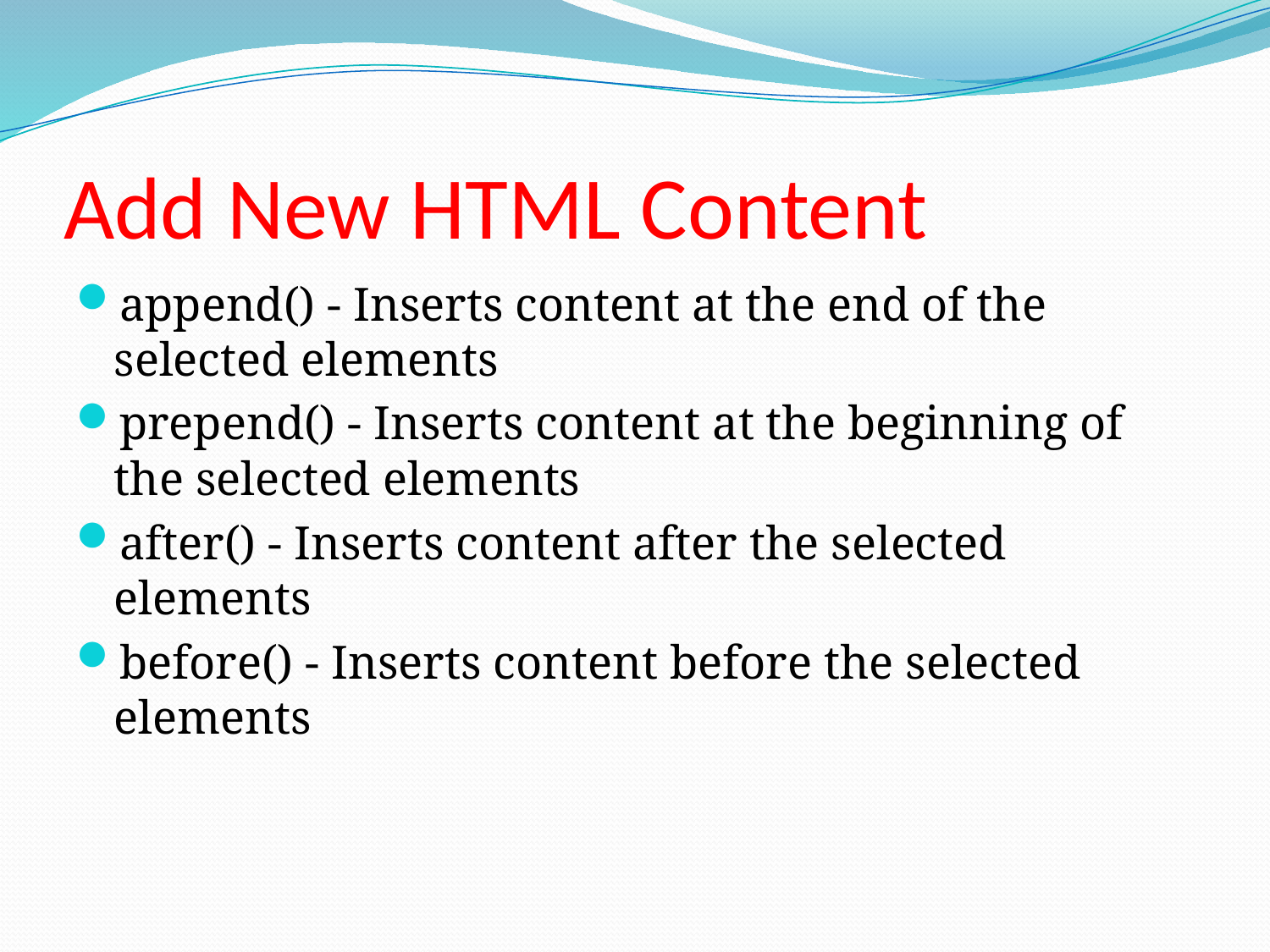

# Add New HTML Content
append() - Inserts content at the end of the selected elements
prepend() - Inserts content at the beginning of the selected elements
after() - Inserts content after the selected elements
before() - Inserts content before the selected elements